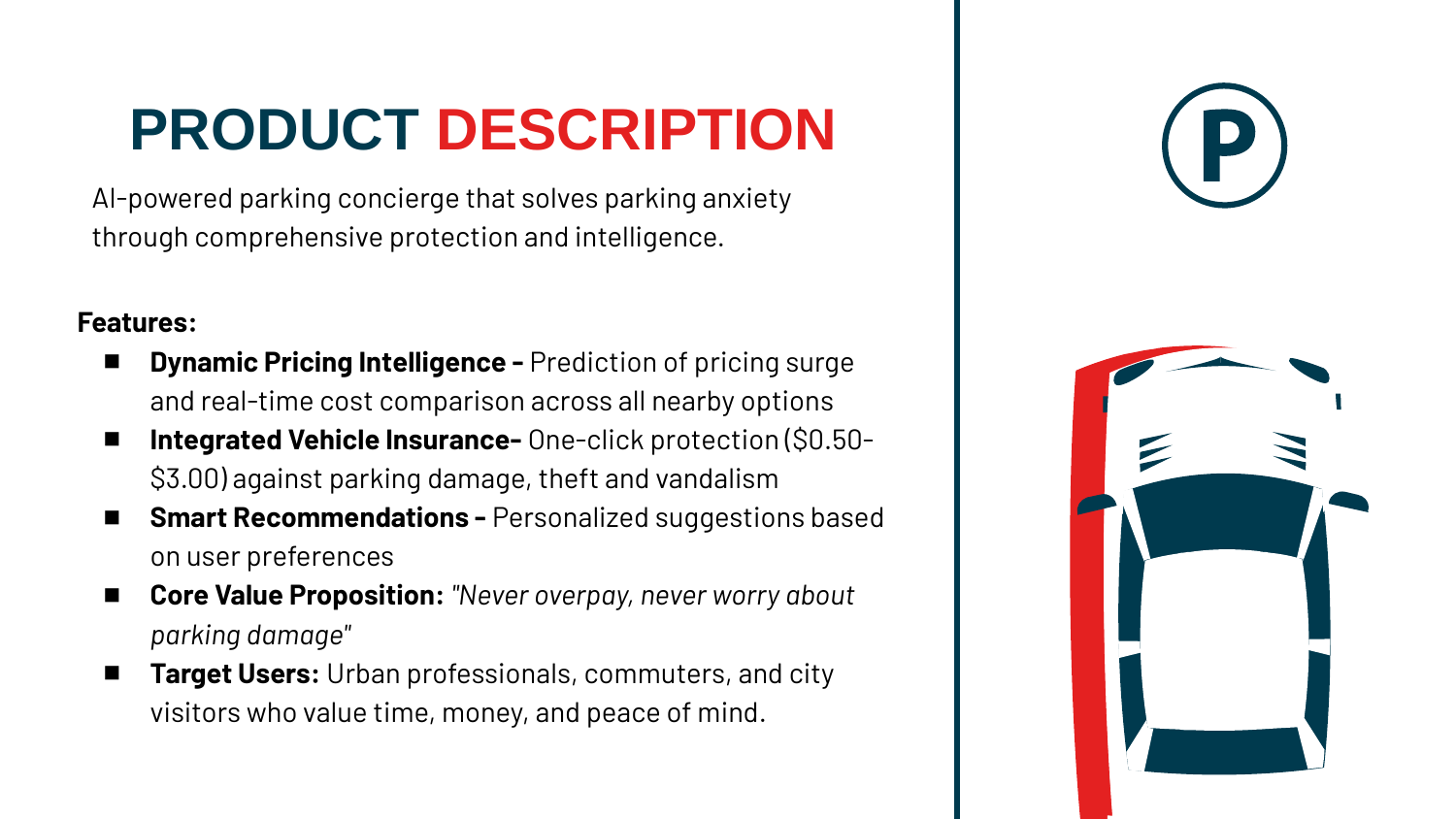

# PRODUCT DESCRIPTION

AI-powered parking concierge that solves parking anxiety through comprehensive protection and intelligence.

Features:
Dynamic Pricing Intelligence - Prediction of pricing surge and real-time cost comparison across all nearby options
Integrated Vehicle Insurance- One-click protection ($0.50-$3.00) against parking damage, theft and vandalism
Smart Recommendations - Personalized suggestions based on user preferences
Core Value Proposition: "Never overpay, never worry about parking damage"
Target Users: Urban professionals, commuters, and city visitors who value time, money, and peace of mind.